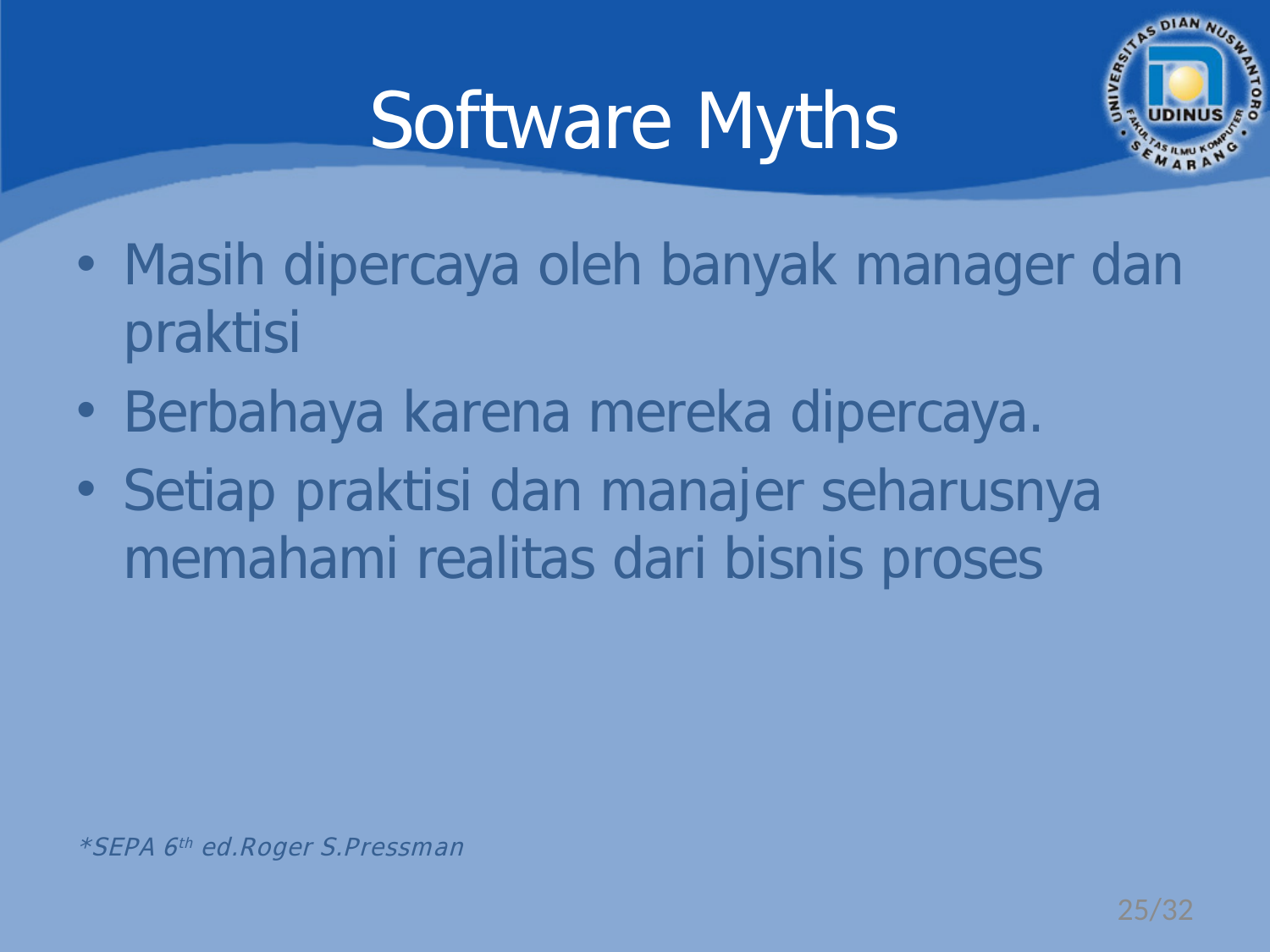

Software Myths
Masih dipercaya oleh banyak manager dan praktisi
Berbahaya karena mereka dipercaya.
Setiap praktisi dan manajer seharusnya memahami realitas dari bisnis proses

*SEPA 6th ed.Roger S.Pressman
25